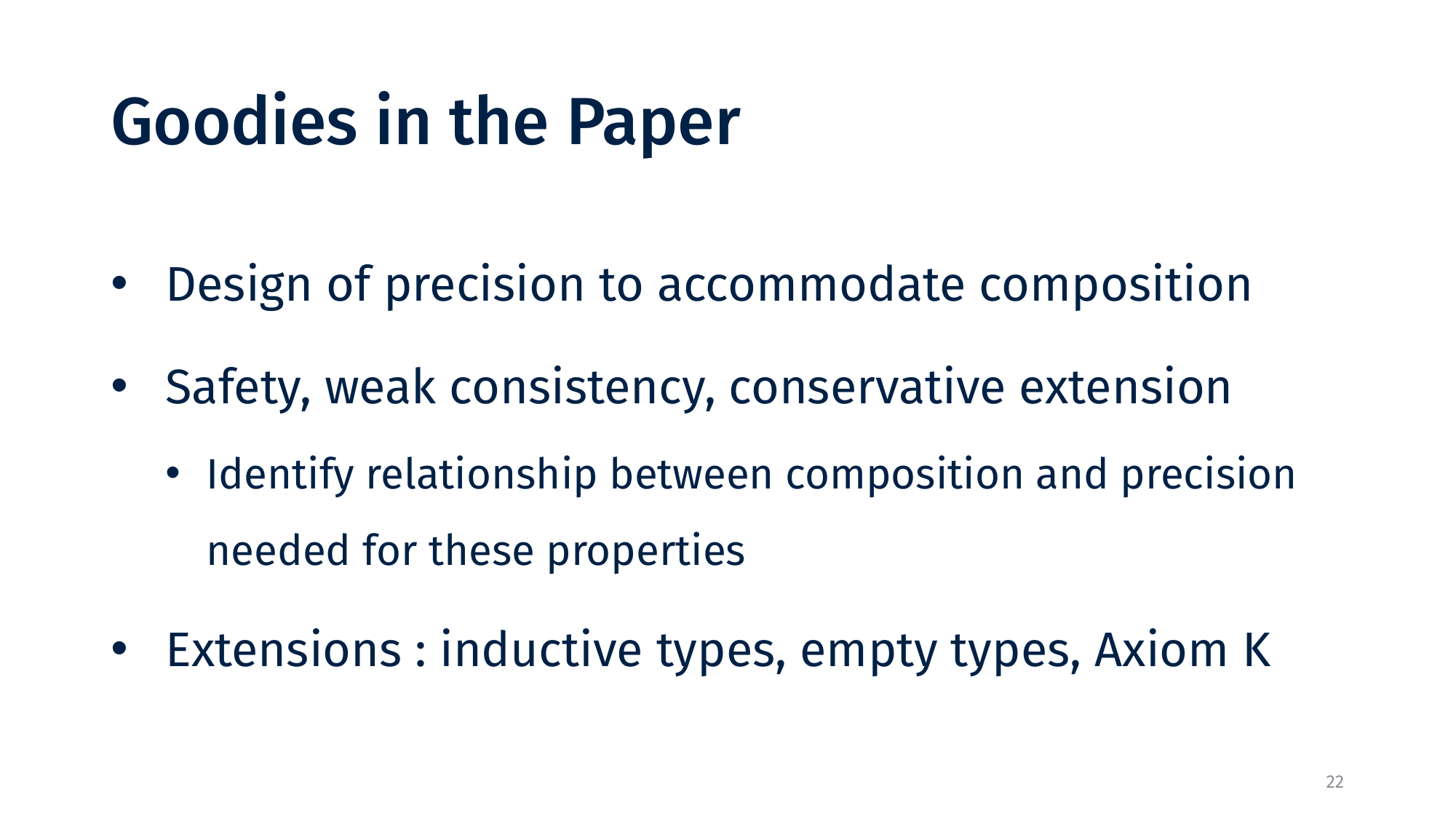

# Goodies in the Paper
Design of precision to accommodate composition
Safety, weak consistency, conservative extension
Identify relationship between composition and precision needed for these properties
Extensions : inductive types, empty types, Axiom K
22